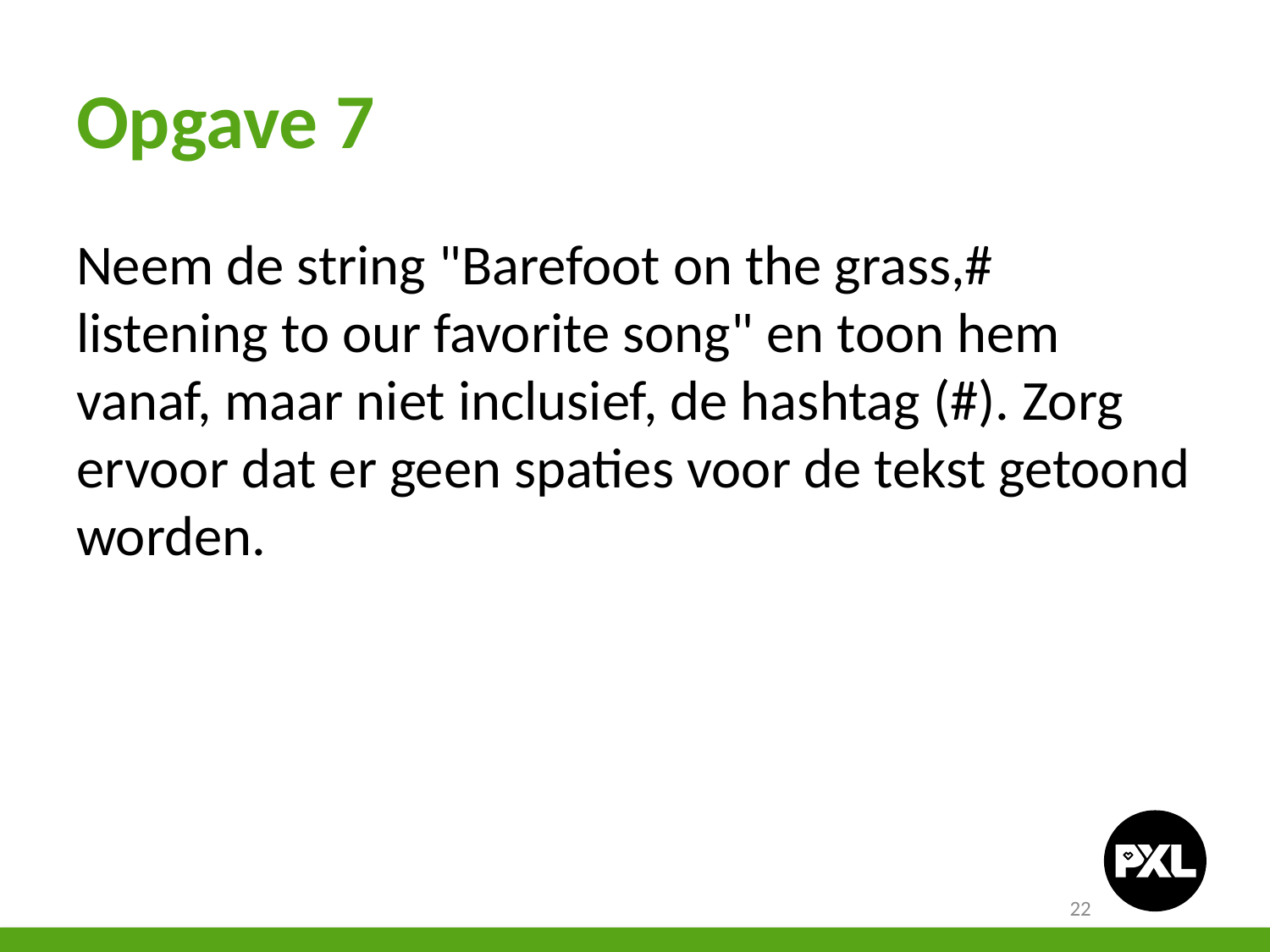

# Opgave 7
Neem de string "Barefoot on the grass,#  listening to our favorite song" en toon hem vanaf, maar niet inclusief, de hashtag (#). Zorg ervoor dat er geen spaties voor de tekst getoond worden.
22